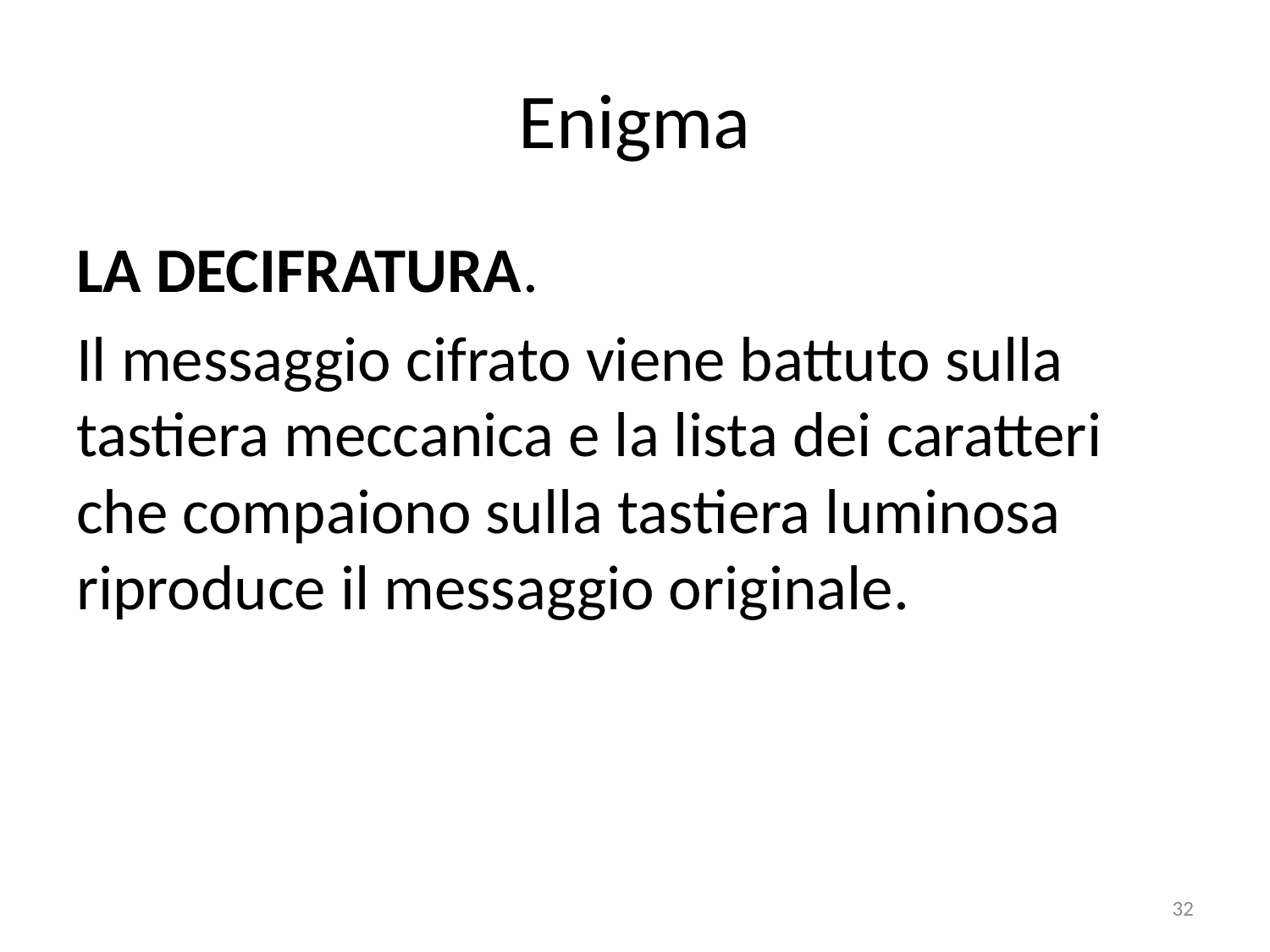

# Enigma
LA DECIFRATURA.
Il messaggio cifrato viene battuto sulla tastiera meccanica e la lista dei caratteri che compaiono sulla tastiera luminosa riproduce il messaggio originale.

32